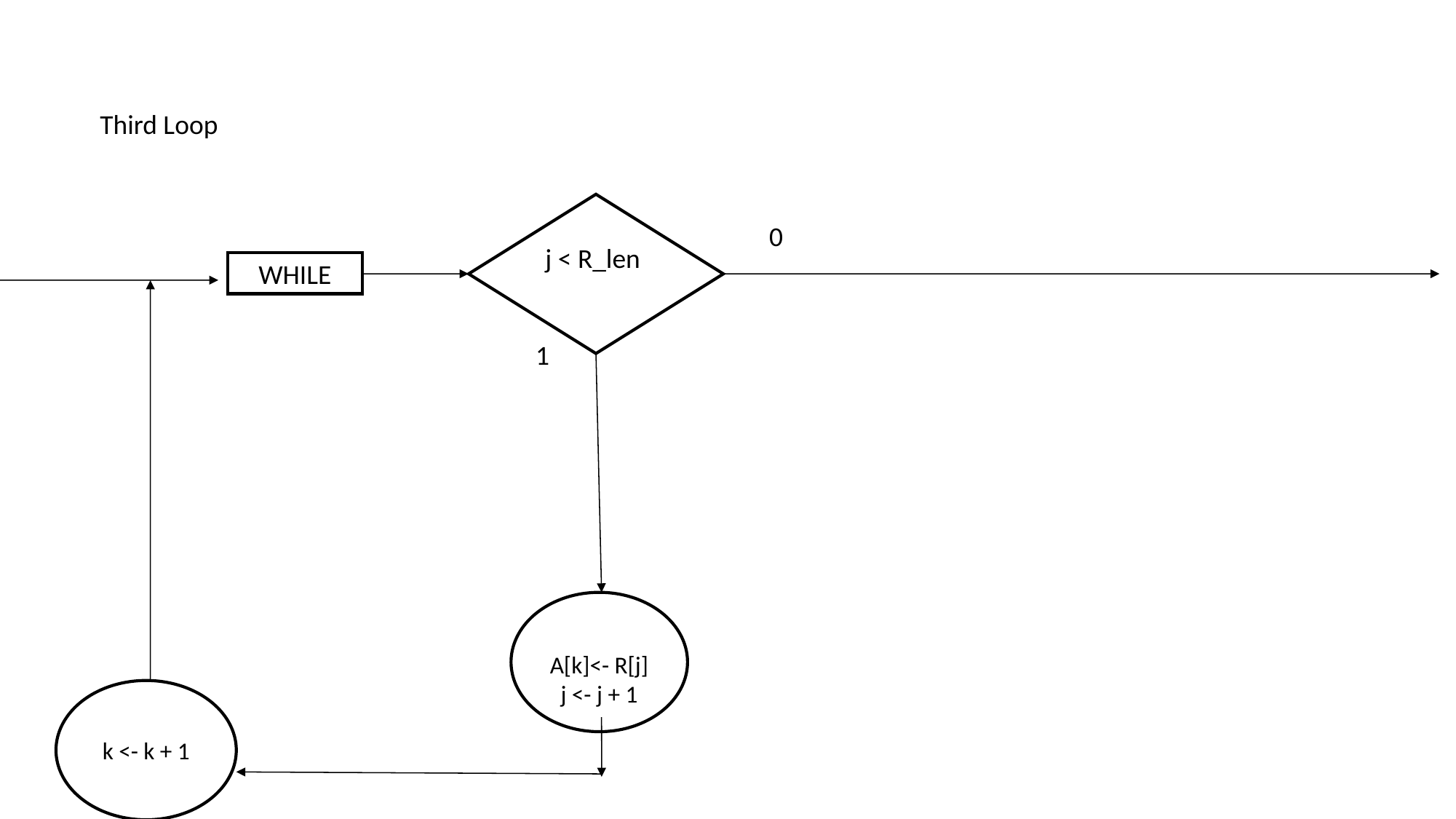

Third Loop
j < R_len

0
WHILE

1

A[k]<- R[j]
j <- j + 1
k <- k + 1